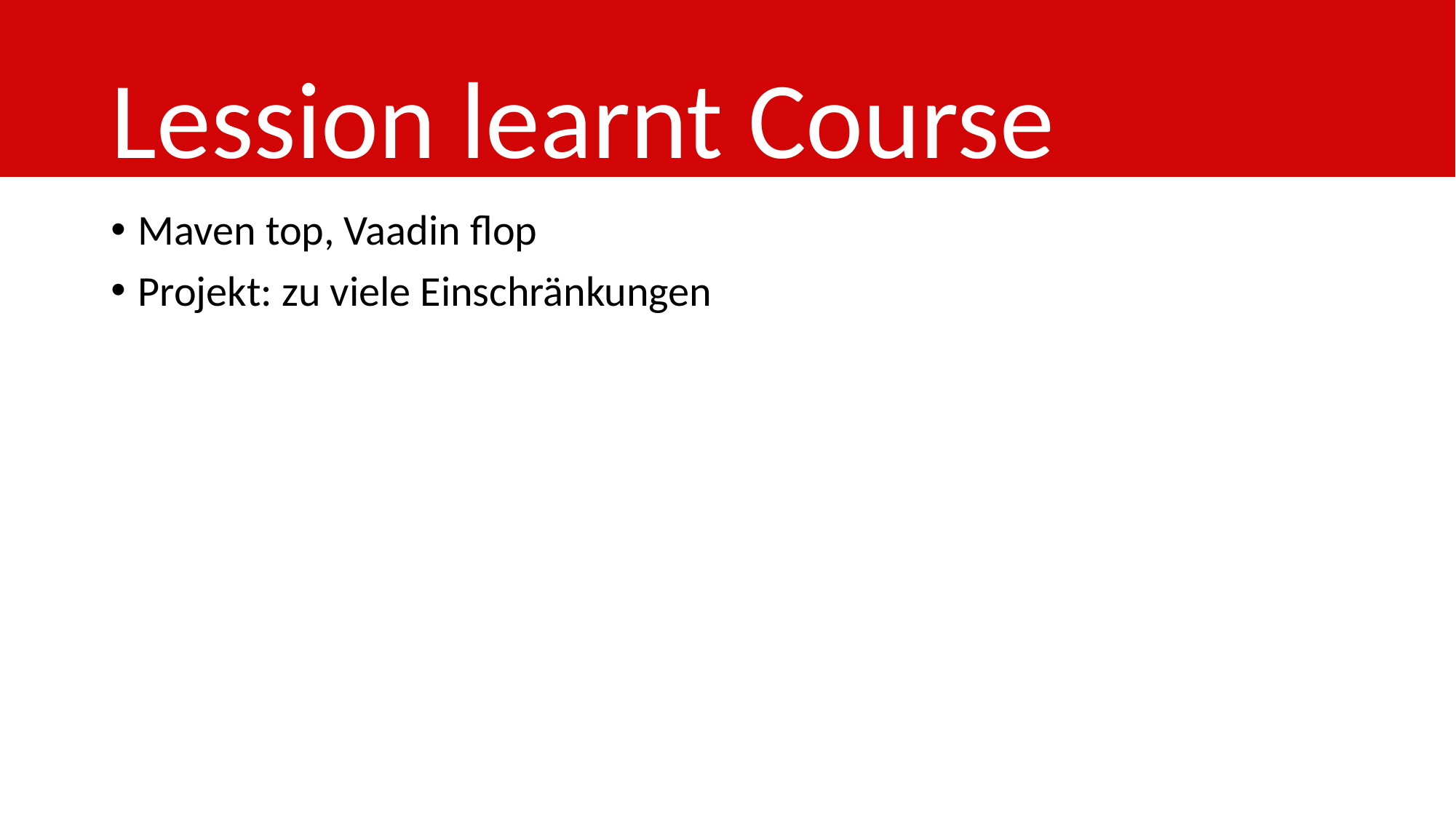

# Lession learnt Course
Maven top, Vaadin flop
Projekt: zu viele Einschränkungen